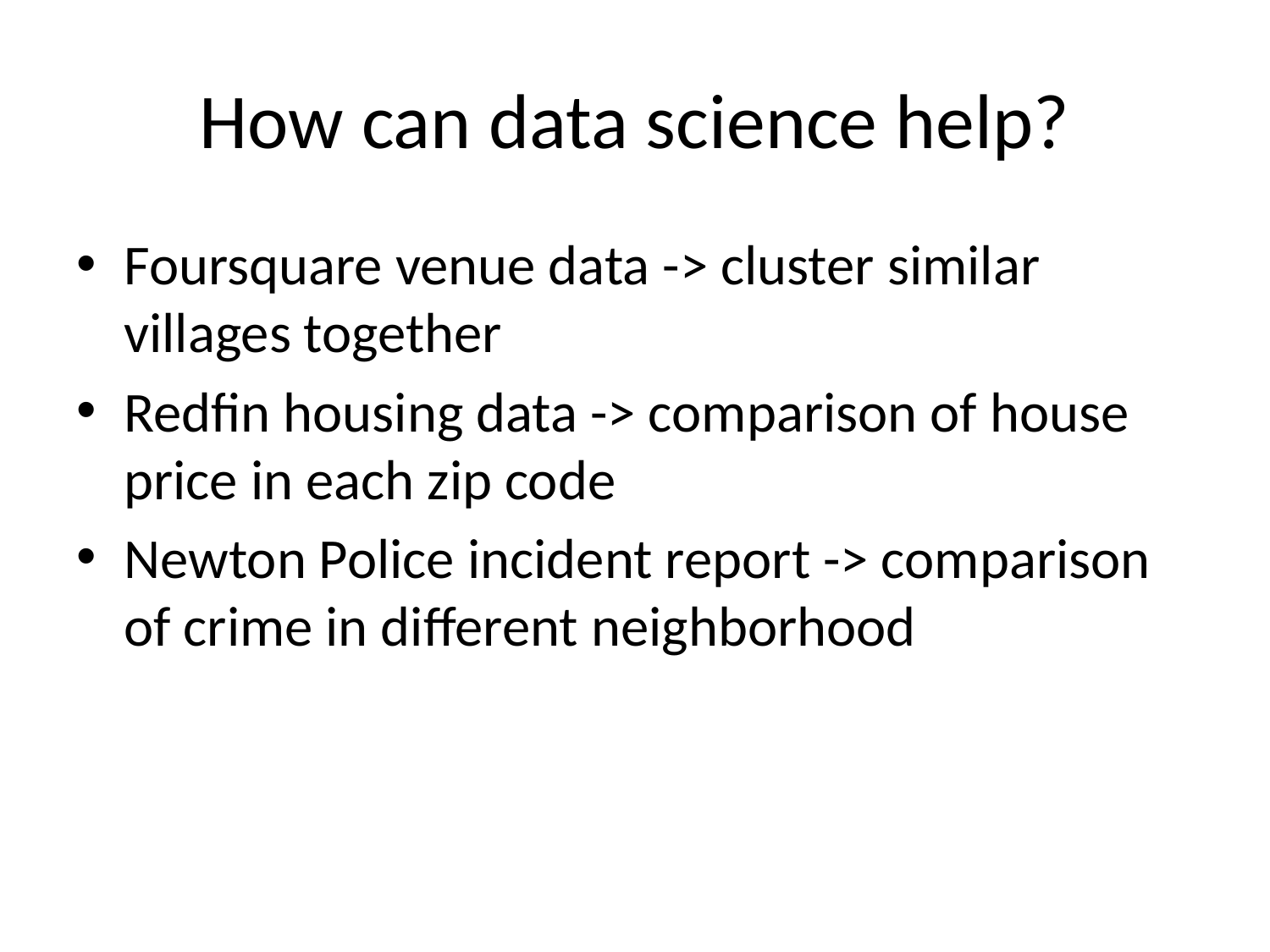

# How can data science help?
Foursquare venue data -> cluster similar villages together
Redfin housing data -> comparison of house price in each zip code
Newton Police incident report -> comparison of crime in different neighborhood